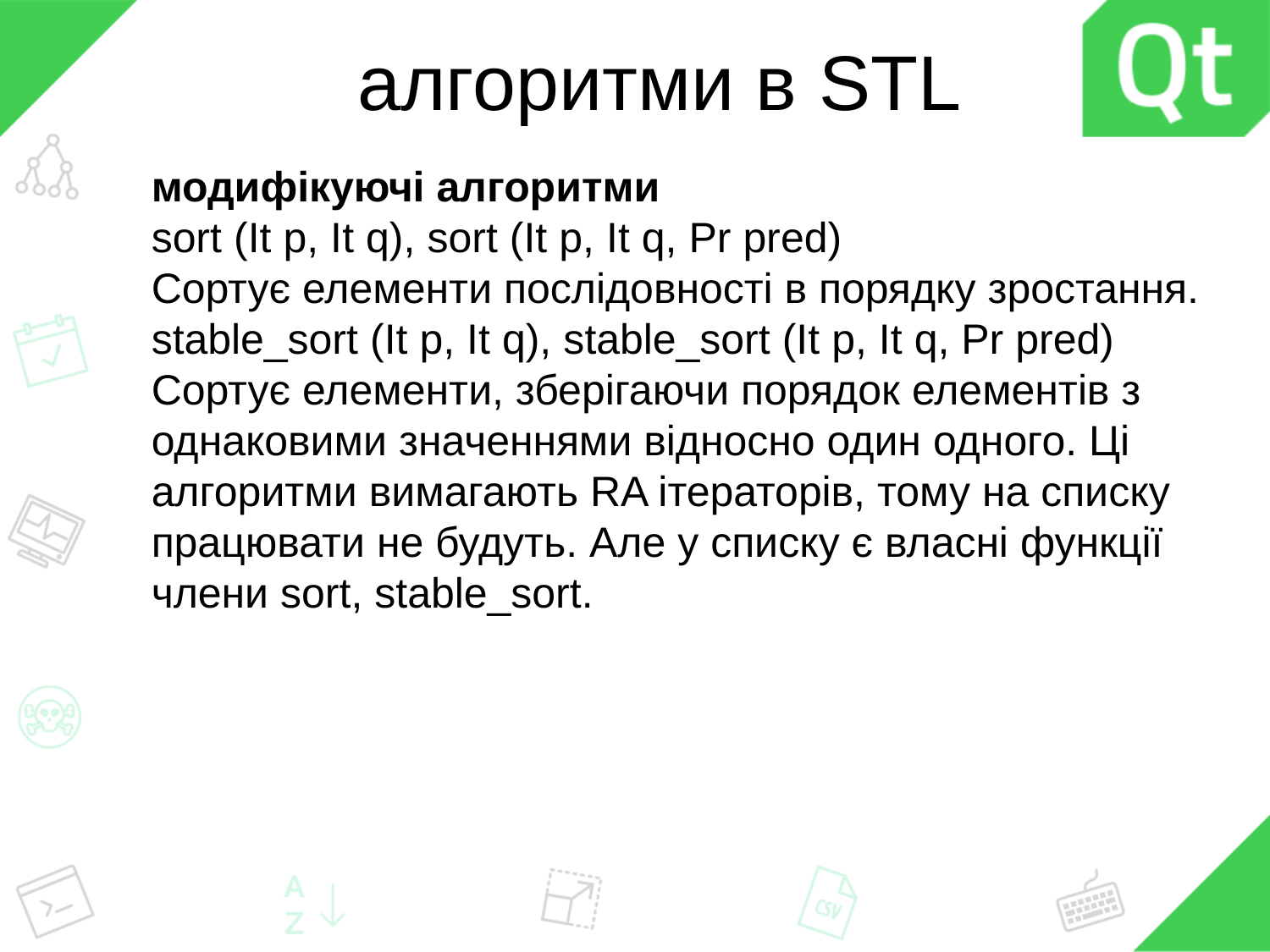

# алгоритми в STL
модифікуючі алгоритми
sort (It p, It q), sort (It p, It q, Pr pred)
Сортує елементи послідовності в порядку зростання. stable_sort (It p, It q), stable_sort (It p, It q, Pr pred)
Сортує елементи, зберігаючи порядок елементів з однаковими значеннями відносно один одного. Ці алгоритми вимагають RA ітераторів, тому на списку працювати не будуть. Але у списку є власні функції члени sort, stable_sort.